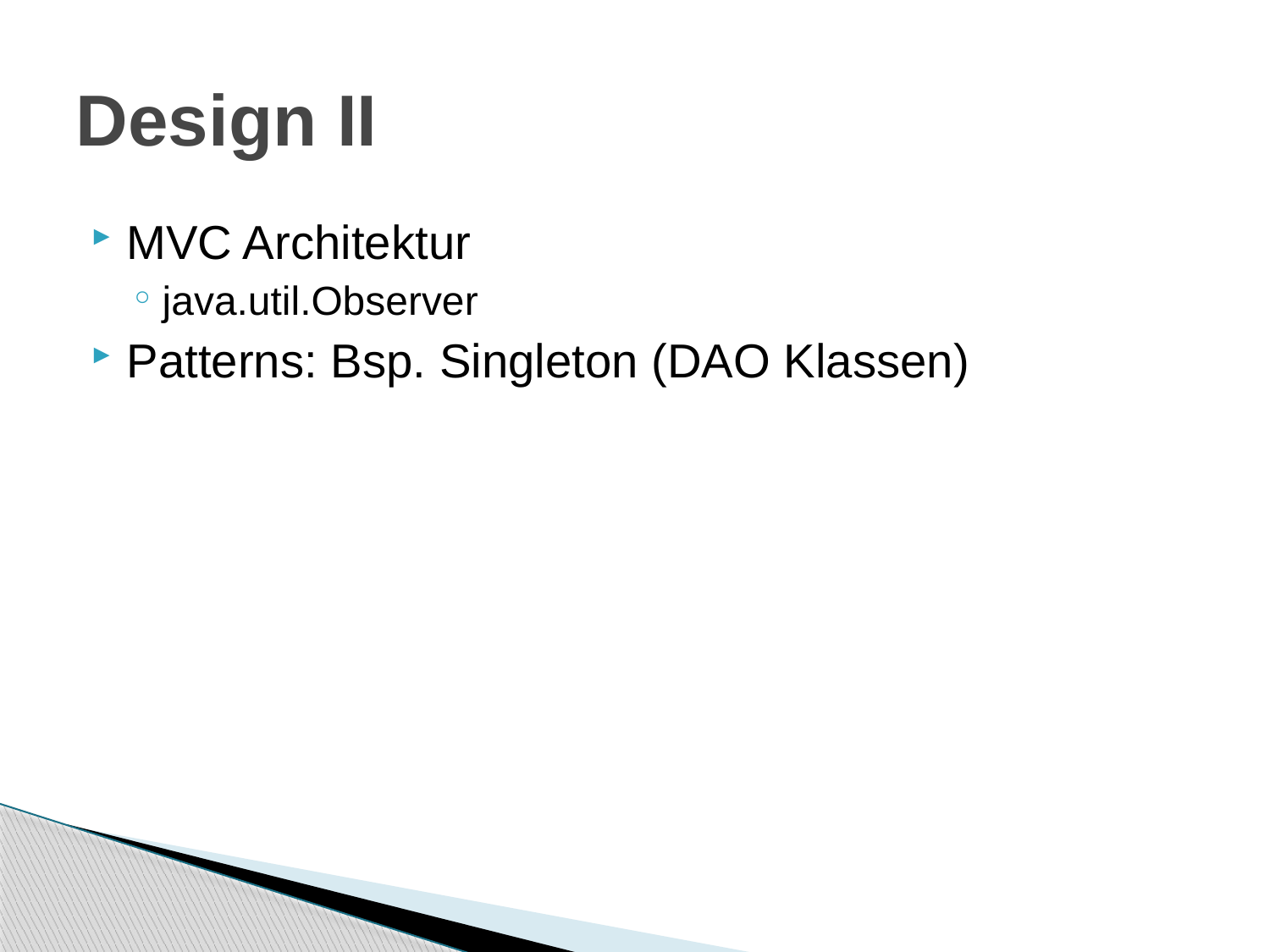

# Design II
MVC Architektur
java.util.Observer
Patterns: Bsp. Singleton (DAO Klassen)